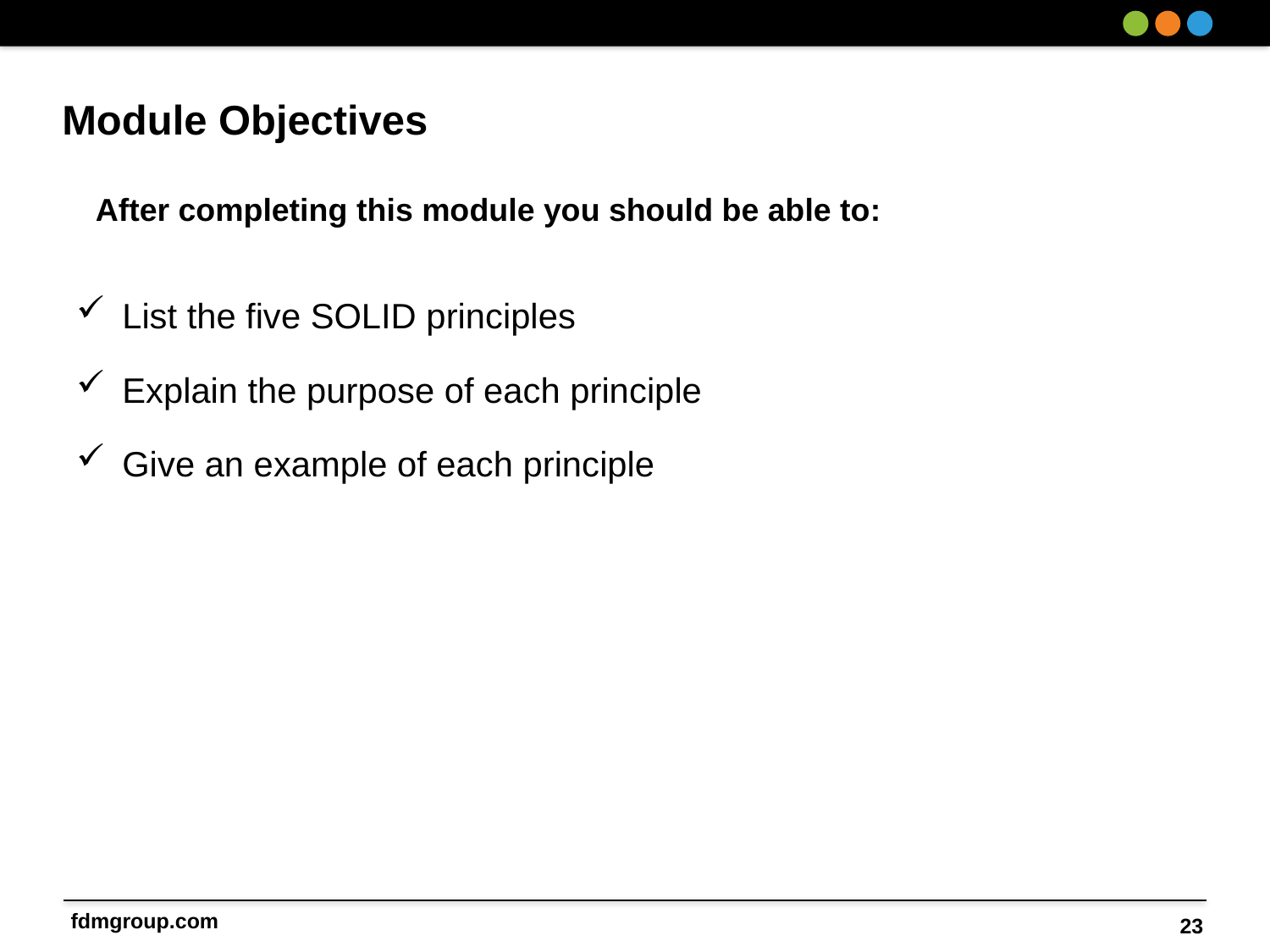

List the five SOLID principles
Explain the purpose of each principle
Give an example of each principle
23